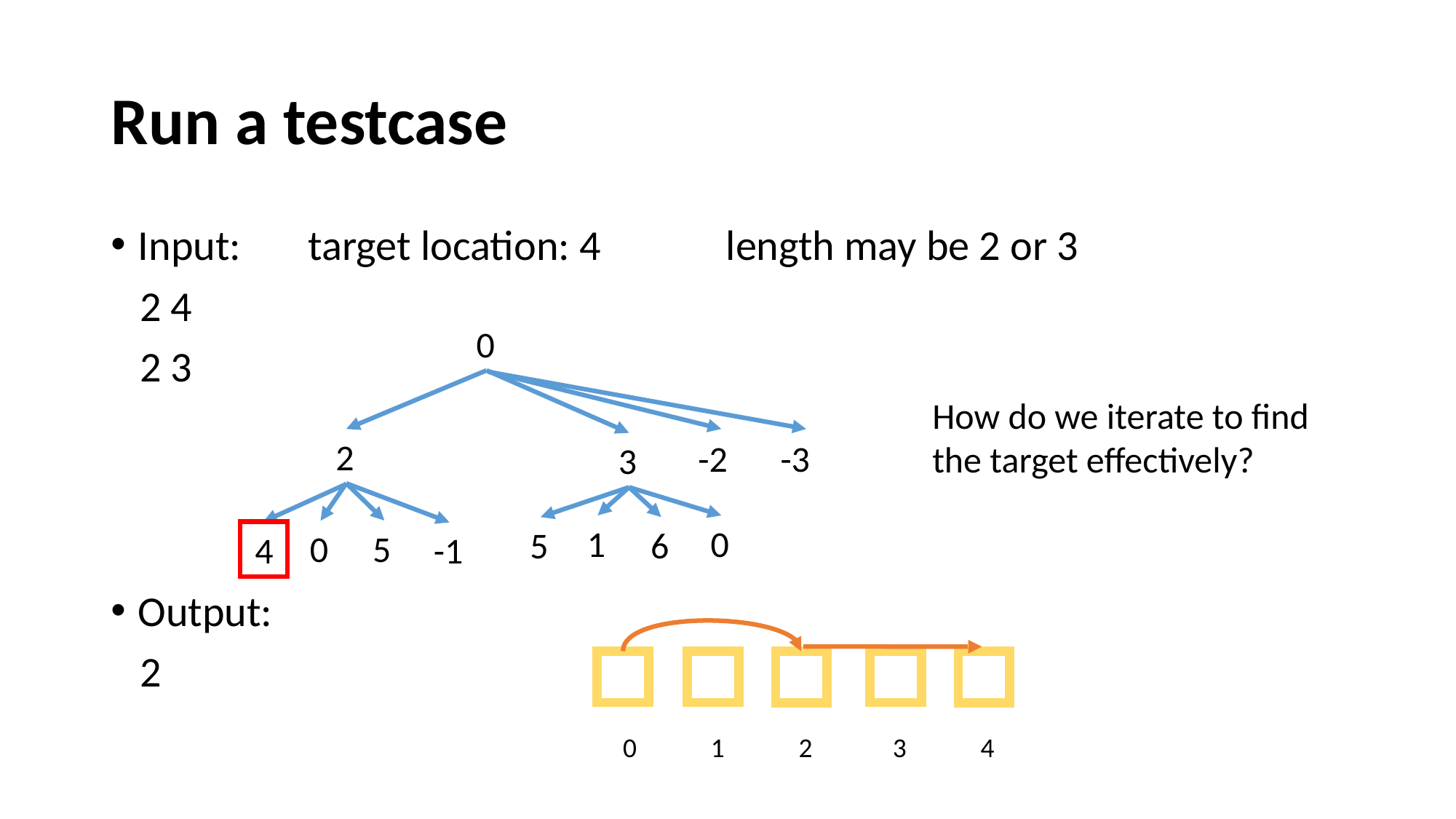

# Run a testcase
Input:       target location: 4             length may be 2 or 3
   2 4
   2 3

Output:
   2
0
How do we iterate to find the target effectively?
2
-2
-3
3
0
1
5
6
5
0

4
-1

   0            1            2             3            4